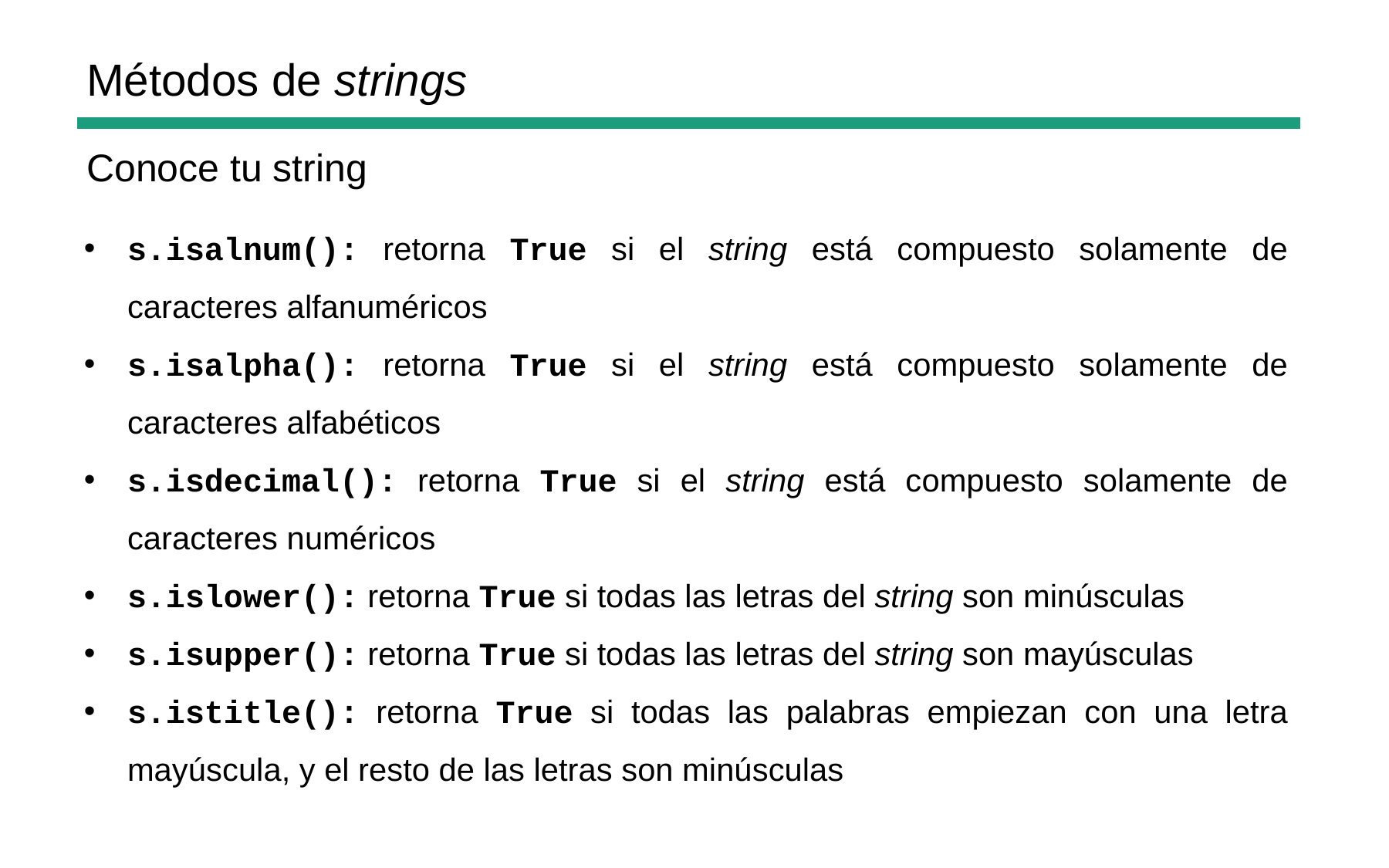

Métodos de strings

Conoce tu string
s.isalnum(): retorna True si el string está compuesto solamente de caracteres alfanuméricos
s.isalpha(): retorna True si el string está compuesto solamente de caracteres alfabéticos
s.isdecimal(): retorna True si el string está compuesto solamente de caracteres numéricos
s.islower(): retorna True si todas las letras del string son minúsculas
s.isupper(): retorna True si todas las letras del string son mayúsculas
s.istitle(): retorna True si todas las palabras empiezan con una letra mayúscula, y el resto de las letras son minúsculas